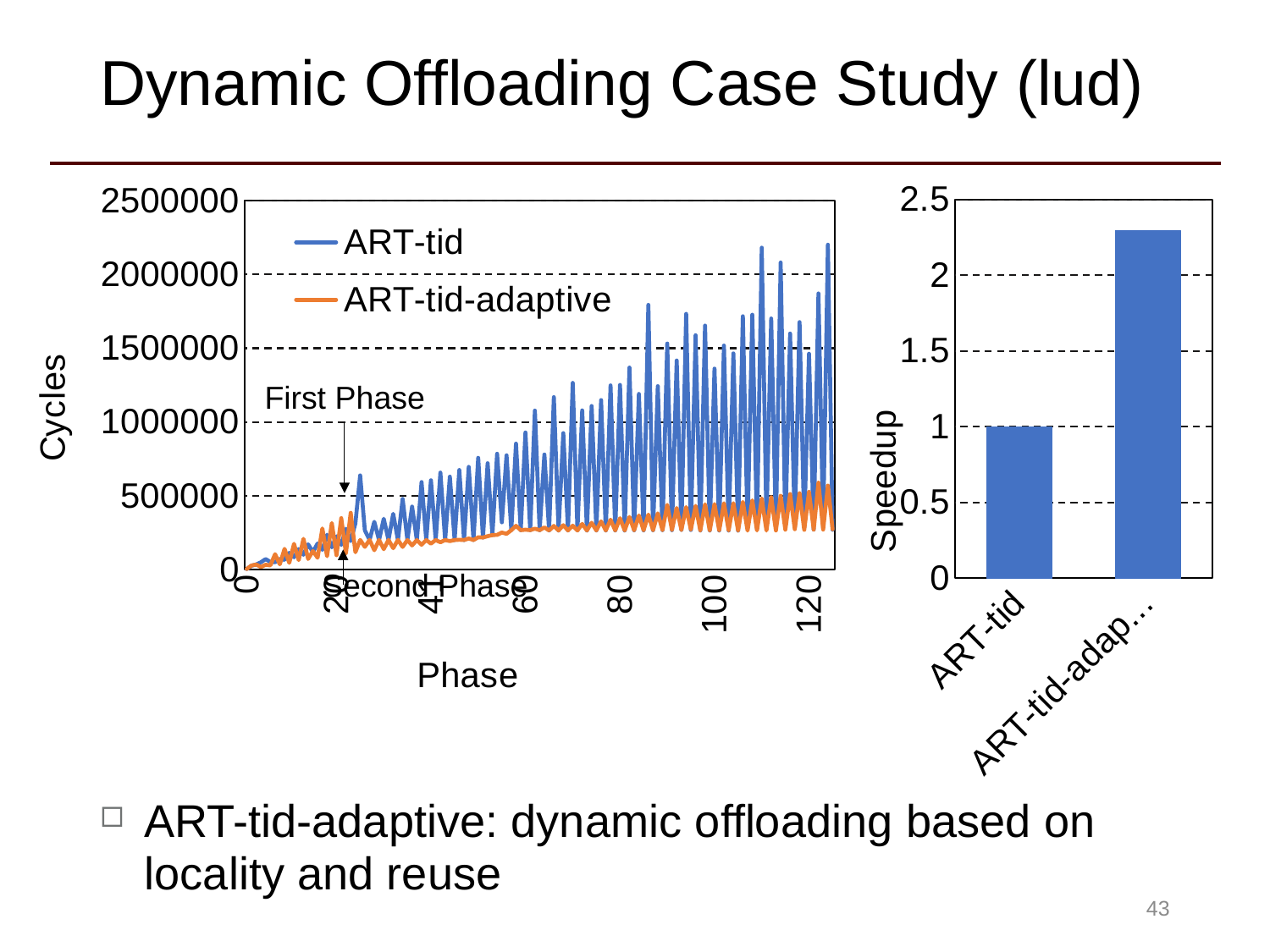

# Dynamic Offloading Case Study (lud)

### Chart

| Category | ART-tid | ART-tid-adaptive |
|---|---|---|
| 0 | 4555.0 | 5017.0 |
|  | 27224.0 | 28162.0 |
|  | 35308.0 | 35413.0 |
|  | 50709.0 | 18289.0 |
|  | 72014.0 | 33672.0 |
|  | 52967.0 | 29271.0 |
|  | 50800.0 | 105294.0 |
|  | 72496.0 | 36616.0 |
|  | 67263.0 | 141198.0 |
|  | 113977.0 | 46475.0 |
|  | 84480.0 | 175427.0 |
|  | 139903.0 | 65002.0 |
|  | 101339.0 | 209066.0 |
|  | 172197.0 | 72767.0 |
|  | 120410.0 | 126604.0 |
|  | 177509.0 | 81151.0 |
|  | 134846.0 | 279378.0 |
|  | 236691.0 | 91680.0 |
|  | 151614.0 | 316114.0 |
| 20 | 226307.0 | 98602.0 |
|  | 167953.0 | 349190.0 |
|  | 277131.0 | 112346.0 |
|  | 194383.0 | 385307.0 |
|  | 313985.0 | 118507.0 |
|  | 638481.0 | 201882.0 |
|  | 266289.0 | 154830.0 |
|  | 201797.0 | 202092.0 |
|  | 324750.0 | 132246.0 |
|  | 201273.0 | 201776.0 |
|  | 344824.0 | 139286.0 |
|  | 201484.0 | 201791.0 |
|  | 378301.0 | 146032.0 |
|  | 200542.0 | 201726.0 |
|  | 479171.0 | 154400.0 |
|  | 201449.0 | 201022.0 |
|  | 427562.0 | 164579.0 |
|  | 200665.0 | 200957.0 |
|  | 593451.0 | 168914.0 |
|  | 201616.0 | 200939.0 |
| 41 | 605383.0 | 176939.0 |
|  | 200613.0 | 200990.0 |
|  | 657640.0 | 185826.0 |
|  | 200631.0 | 201037.0 |
|  | 630282.0 | 193648.0 |
|  | 200583.0 | 201200.0 |
|  | 675004.0 | 202907.0 |
|  | 200601.0 | 201054.0 |
|  | 696535.0 | 211400.0 |
|  | 201148.0 | 201196.0 |
|  | 757244.0 | 219593.0 |
|  | 218100.0 | 218008.0 |
|  | 720836.0 | 227195.0 |
|  | 234464.0 | 234696.0 |
|  | 785258.0 | 235923.0 |
|  | 320917.0 | 251474.0 |
|  | 774699.0 | 243177.0 |
|  | 267561.0 | 267644.0 |
|  | 854159.0 | 297071.0 |
|  | 267253.0 | 267818.0 |
| 60 | 929635.0 | 270881.0 |
|  | 267475.0 | 268041.0 |
|  | 1077805.0 | 278019.0 |
|  | 267600.0 | 267828.0 |
|  | 780083.0 | 286507.0 |
|  | 266067.0 | 265849.0 |
|  | 1168715.0 | 296707.0 |
|  | 265597.0 | 265918.0 |
|  | 925090.0 | 301645.0 |
|  | 266606.0 | 266124.0 |
|  | 1265153.0 | 298315.0 |
|  | 267493.0 | 265769.0 |
|  | 1079181.0 | 310106.0 |
|  | 265501.0 | 265863.0 |
|  | 1108769.0 | 317989.0 |
|  | 266266.0 | 266129.0 |
|  | 1148949.0 | 327751.0 |
|  | 265928.0 | 265974.0 |
|  | 1248336.0 | 338991.0 |
|  | 266159.0 | 265947.0 |
| 80 | 1251620.0 | 348741.0 |
|  | 265537.0 | 266136.0 |
|  | 1369083.0 | 357073.0 |
|  | 266877.0 | 267040.0 |
|  | 1190399.0 | 367224.0 |
|  | 266120.0 | 267280.0 |
|  | 1793323.0 | 373324.0 |
|  | 267244.0 | 267450.0 |
|  | 1243365.0 | 381508.0 |
|  | 267660.0 | 268026.0 |
|  | 1531539.0 | 438839.0 |
|  | 267659.0 | 269178.0 |
|  | 1416799.0 | 418063.0 |
|  | 269825.0 | 268848.0 |
|  | 1732698.0 | 423951.0 |
|  | 269046.0 | 271670.0 |
|  | 1588168.0 | 432197.0 |
|  | 265765.0 | 265165.0 |
|  | 1653219.0 | 442687.0 |
|  | 265900.0 | 265157.0 |
| 100 | 1361990.0 | 444489.0 |
|  | 265317.0 | 265863.0 |
|  | 1517813.0 | 450133.0 |
|  | 265338.0 | 266193.0 |
|  | 1464818.0 | 450358.0 |
|  | 264622.0 | 264798.0 |
|  | 1716489.0 | 459440.0 |
|  | 282153.0 | 264841.0 |
|  | 1727031.0 | 469618.0 |
|  | 276547.0 | 266006.0 |
|  | 2180933.0 | 482641.0 |
|  | 311002.0 | 265268.0 |
|  | 1700999.0 | 490705.0 |
|  | 279478.0 | 265931.0 |
|  | 2080252.0 | 500202.0 |
|  | 280098.0 | 271108.0 |
|  | 1599037.0 | 512567.0 |
|  | 288314.0 | 274093.0 |
|  | 1677016.0 | 518093.0 |
|  | 283392.0 | 270031.0 |
| 120 | 1462683.0 | 527053.0 |
|  | 271718.0 | 271492.0 |
|  | 1870736.0 | 589125.0 |
|  | 284486.0 | 271908.0 |
|  | 2200797.0 | 569458.0 |
|  | 270248.0 | 273779.0 |

### Chart

| Category |  |
|---|---|
| ART-tid | 1.0 |
| ART-tid-adaptive | 2.29787732 |
First Phase
Second Phase
ART-tid-adaptive: dynamic offloading based on locality and reuse

43